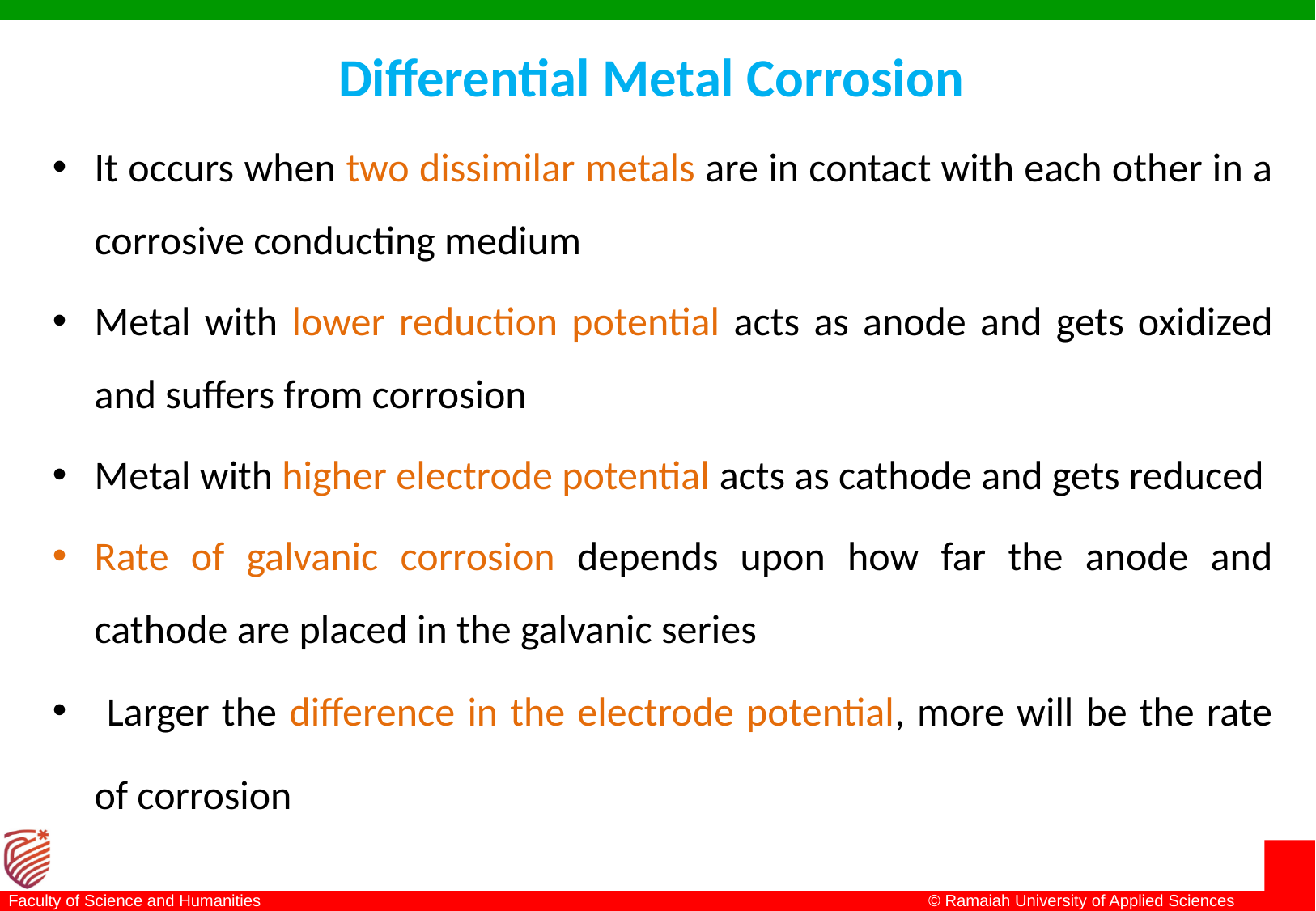

# Differential Metal Corrosion
It occurs when two dissimilar metals are in contact with each other in a corrosive conducting medium
Metal with lower reduction potential acts as anode and gets oxidized and suffers from corrosion
Metal with higher electrode potential acts as cathode and gets reduced
Rate of galvanic corrosion depends upon how far the anode and cathode are placed in the galvanic series
 Larger the difference in the electrode potential, more will be the rate of corrosion